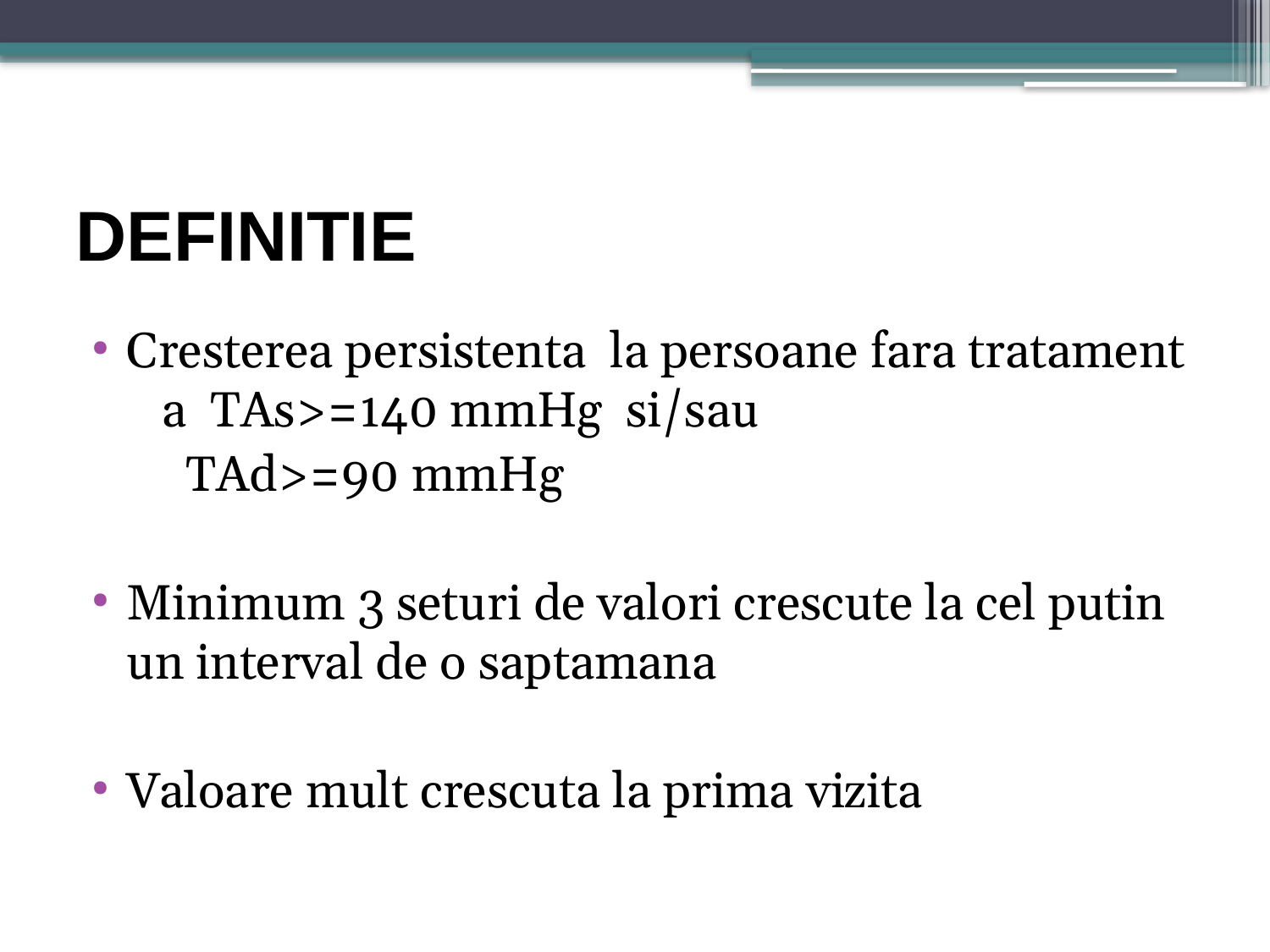

# DEFINITIE
Cresterea persistenta  la persoane fara tratament    a  TAs>=140 mmHg  si/sau
        TAd>=90 mmHg

Minimum 3 seturi de valori crescute la cel putin un interval de o saptamana

Valoare mult crescuta la prima vizita